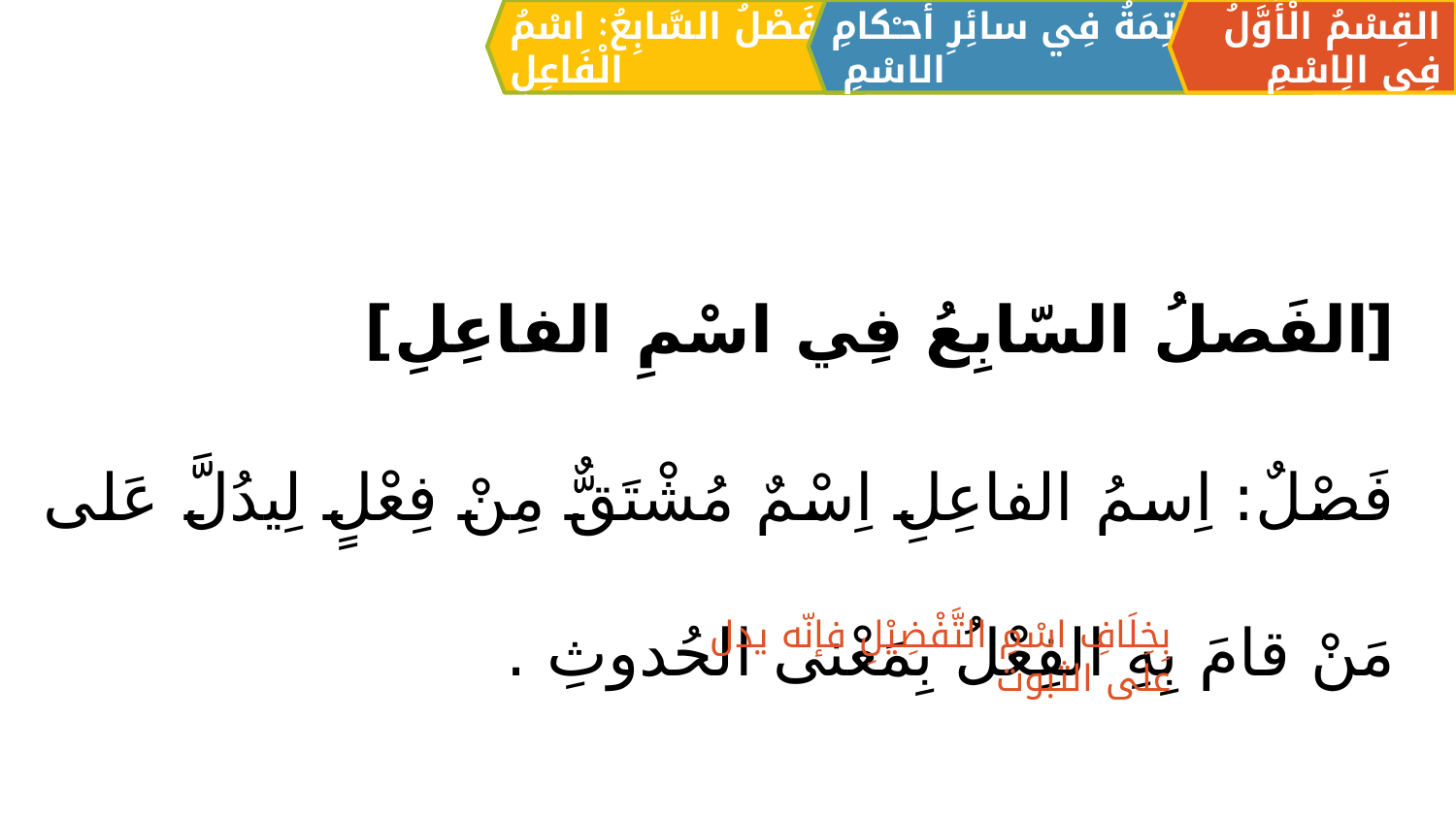

الْفَصْلُ السَّابِعُ: اسْمُ الْفَاعِلِ
القِسْمُ الْأَوَّلُ فِي الِاسْمِ
الْخَاتِمَةُ فِي سائِرِ أحـْكامِ الاسْمِ
[الفَصلُ السّابِعُ فِي اسْمِ الفاعِلِ]
فَصْلٌ: اِسمُ الفاعِلِ اِسْمٌ مُشْتَقٌّ مِنْ فِعْلٍ لِيدُلَّ عَلى مَنْ قامَ بِهِ الفِعْلُ بِمَعْنى الحُدوثِ .
بِخِلَافِ اسْمِ التَّفْضِيْلِ فإنّه يدل علی الثبوت